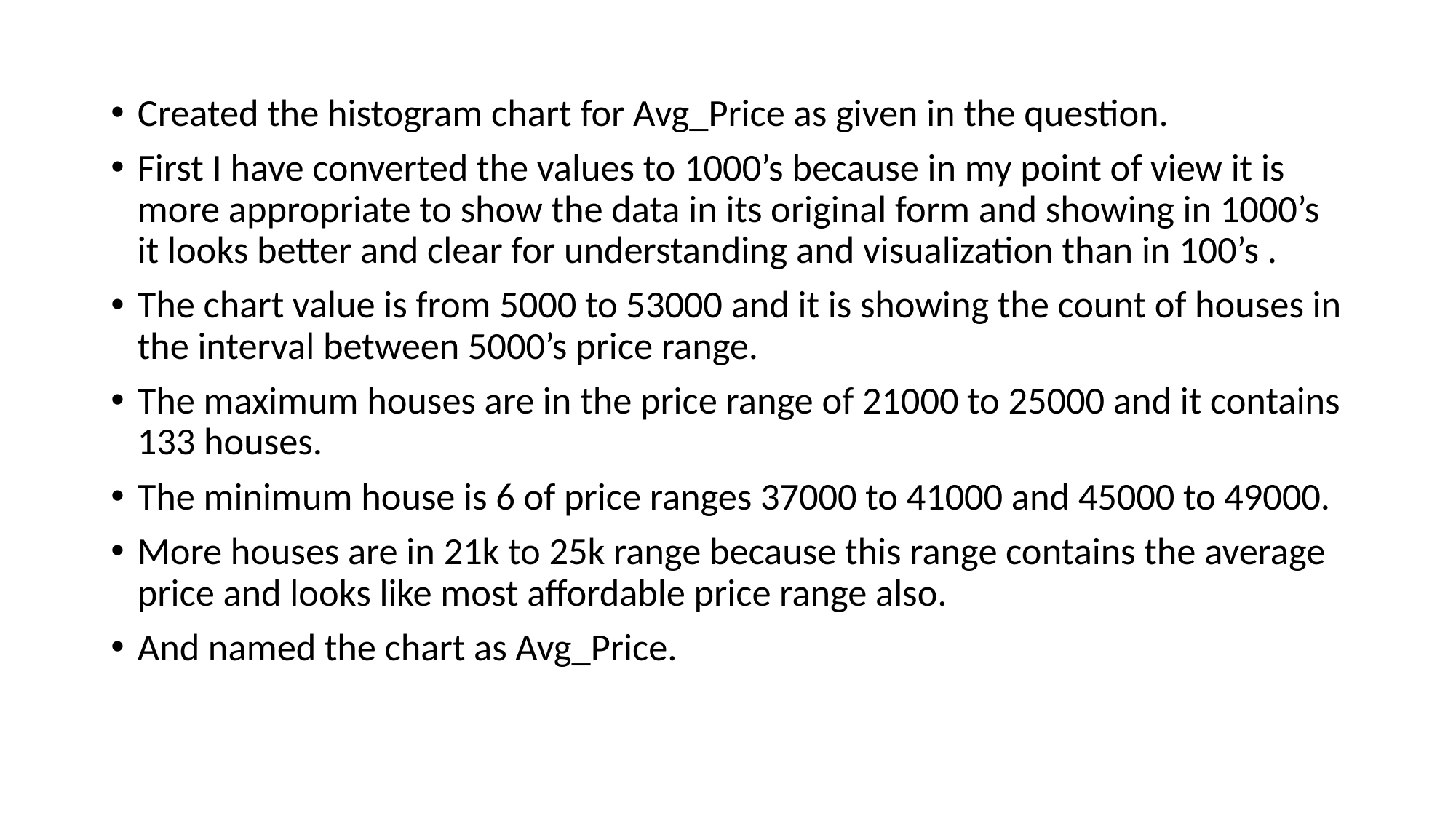

Created the histogram chart for Avg_Price as given in the question.
First I have converted the values to 1000’s because in my point of view it is more appropriate to show the data in its original form and showing in 1000’s it looks better and clear for understanding and visualization than in 100’s .
The chart value is from 5000 to 53000 and it is showing the count of houses in the interval between 5000’s price range.
The maximum houses are in the price range of 21000 to 25000 and it contains 133 houses.
The minimum house is 6 of price ranges 37000 to 41000 and 45000 to 49000.
More houses are in 21k to 25k range because this range contains the average price and looks like most affordable price range also.
And named the chart as Avg_Price.